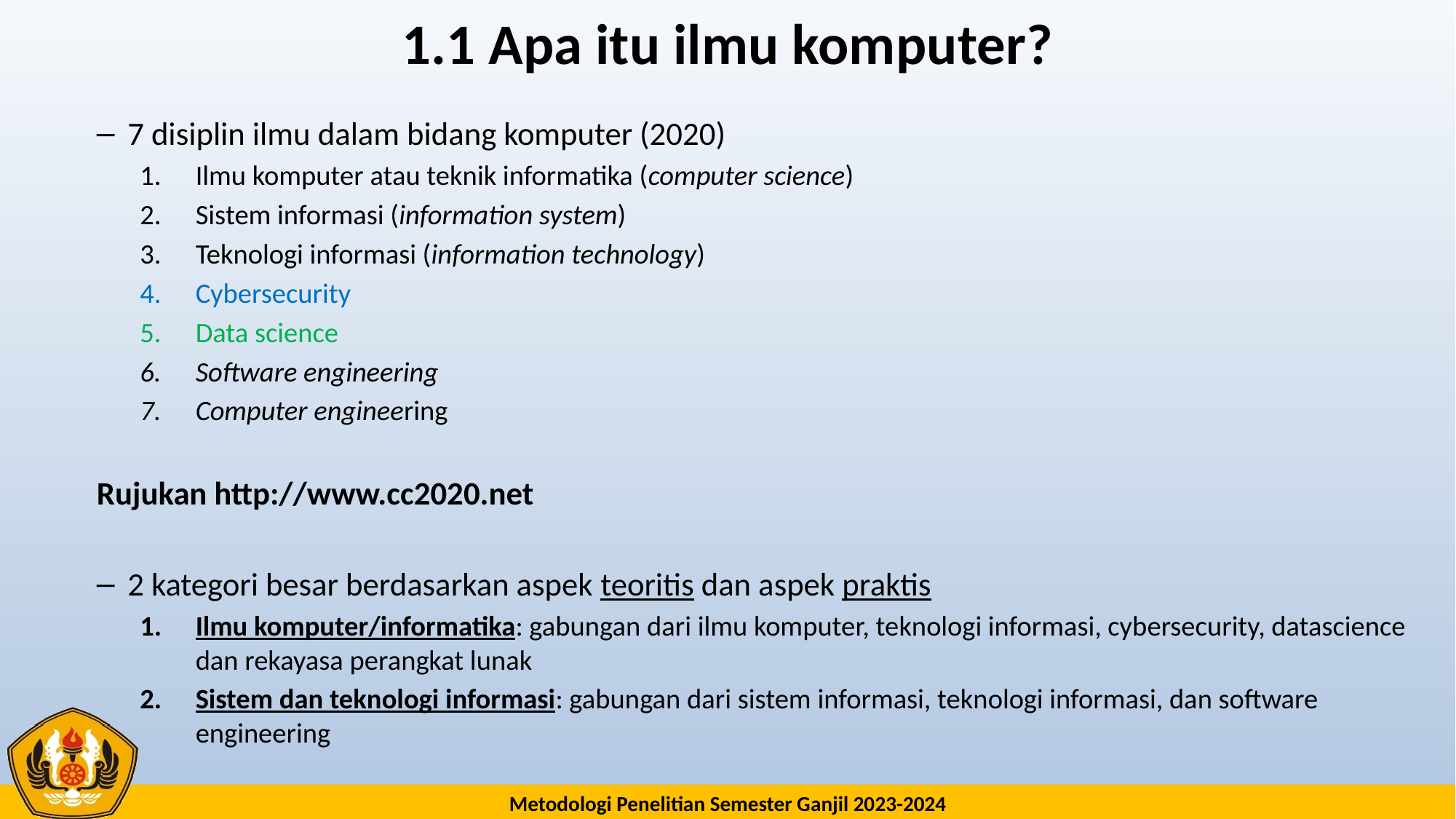

# 1.1 Apa itu ilmu komputer?
7 disiplin ilmu dalam bidang komputer (2020)
Ilmu komputer atau teknik informatika (computer science)
Sistem informasi (information system)
Teknologi informasi (information technology)
Cybersecurity
Data science
Software engineering
Computer engineering

Rujukan http://www.cc2020.net

2 kategori besar berdasarkan aspek teoritis dan aspek praktis
Ilmu komputer/informatika: gabungan dari ilmu komputer, teknologi informasi, cybersecurity, datascience dan rekayasa perangkat lunak
Sistem dan teknologi informasi: gabungan dari sistem informasi, teknologi informasi, dan software engineering